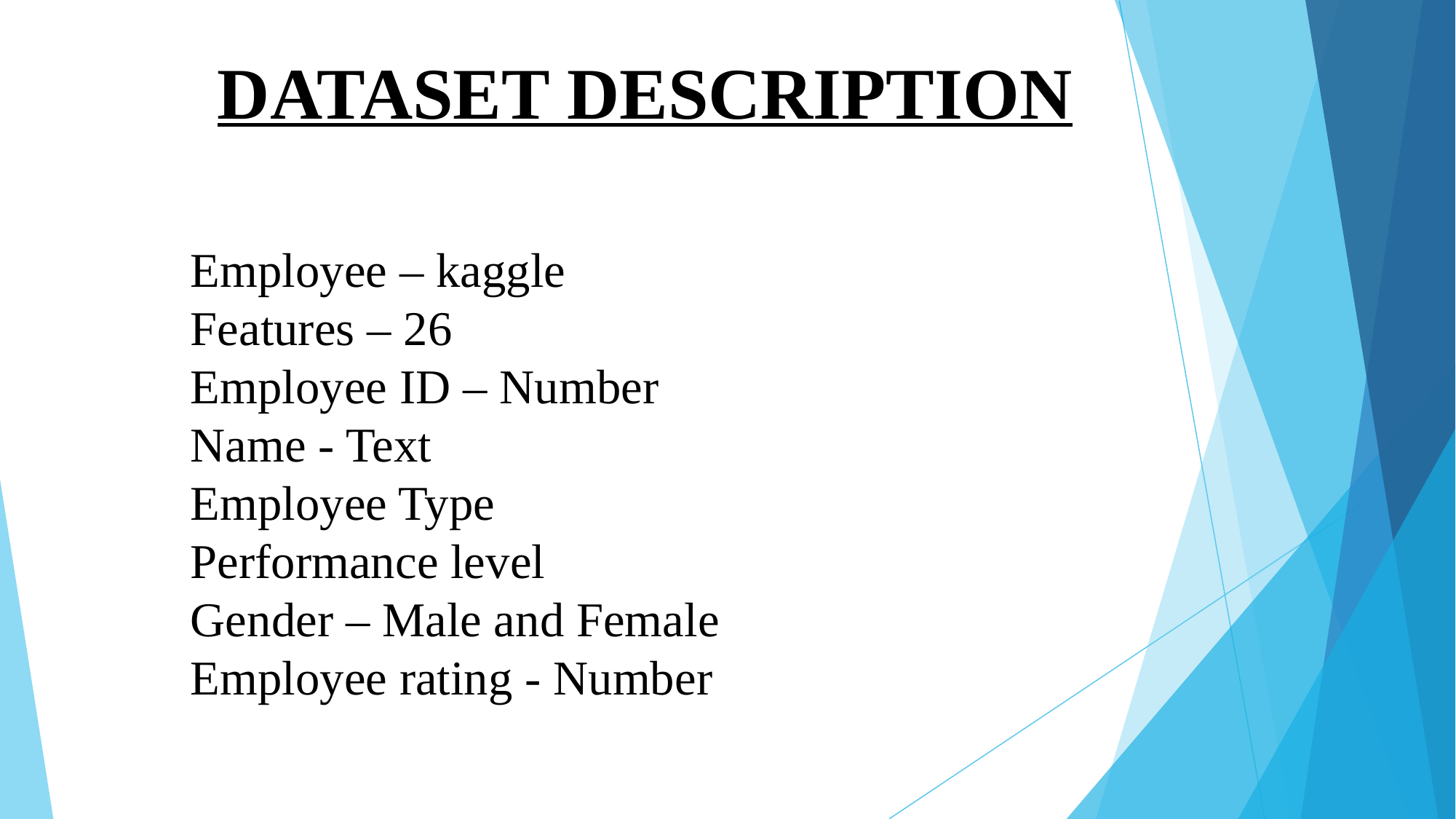

# DATASET DESCRIPTION
Employee – kaggle
Features – 26
Employee ID – Number
Name - Text
Employee Type
Performance level
Gender – Male and Female
Employee rating - Number